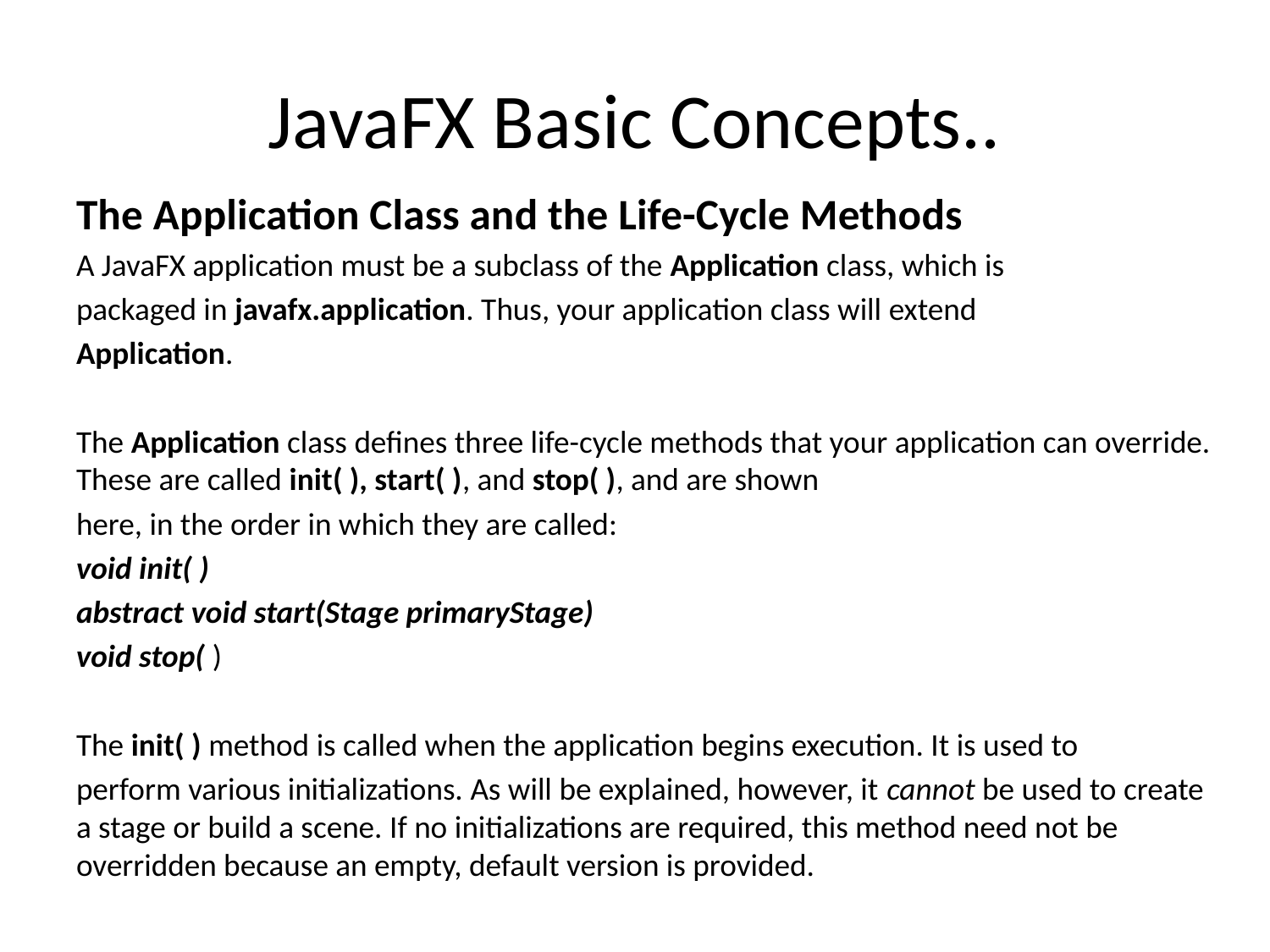

# JavaFX Basic Concepts..
The Application Class and the Life-Cycle Methods
A JavaFX application must be a subclass of the Application class, which is
packaged in javafx.application. Thus, your application class will extend
Application.

The Application class defines three life-cycle methods that your application can override. These are called init( ), start( ), and stop( ), and are shown
here, in the order in which they are called:
void init( )
abstract void start(Stage primaryStage)
void stop( )

The init( ) method is called when the application begins execution. It is used to
perform various initializations. As will be explained, however, it cannot be used to create a stage or build a scene. If no initializations are required, this method need not be overridden because an empty, default version is provided.